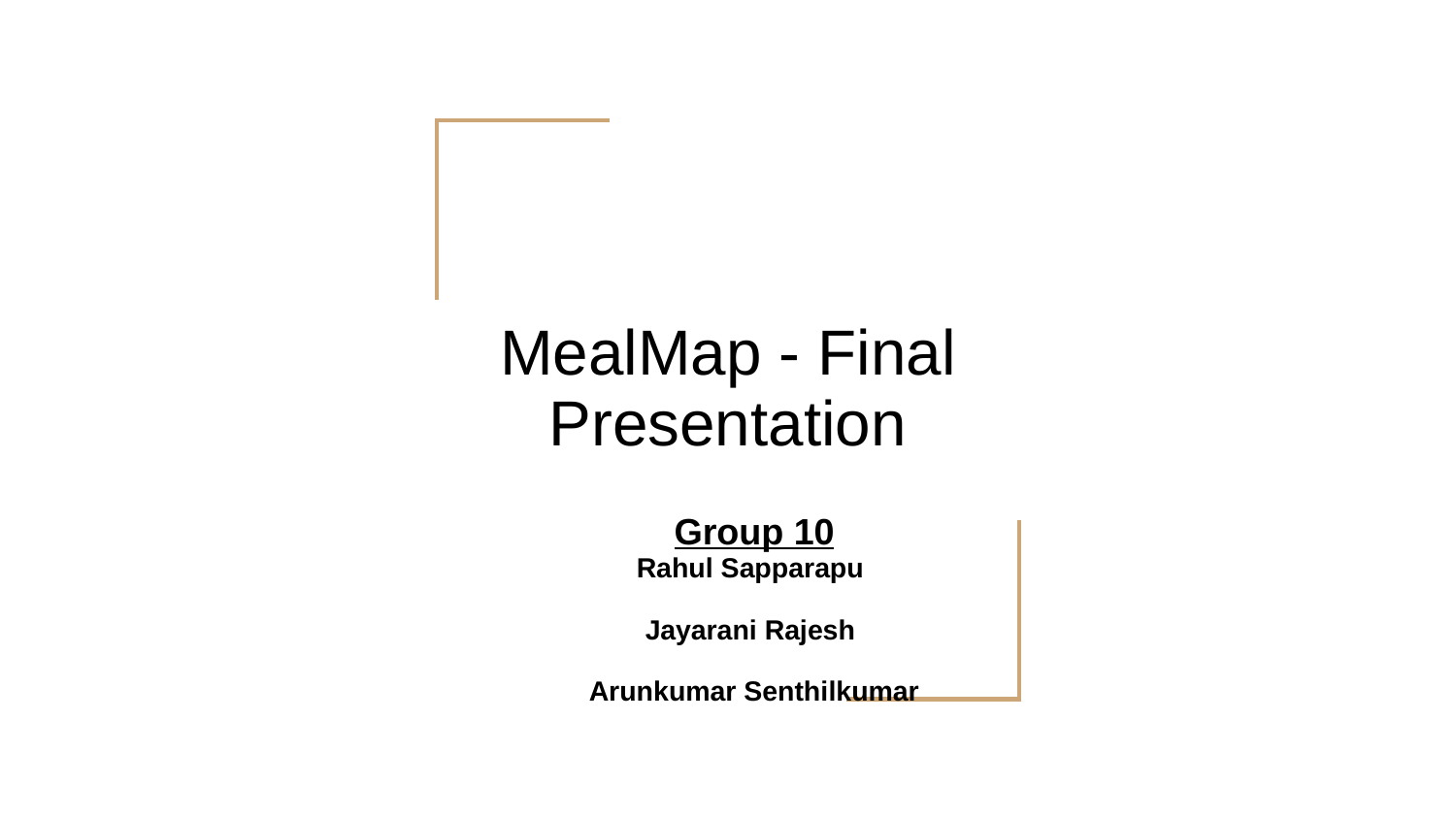

# MealMap - Final Presentation
Group 10
Rahul Sapparapu

Jayarani Rajesh

Arunkumar Senthilkumar